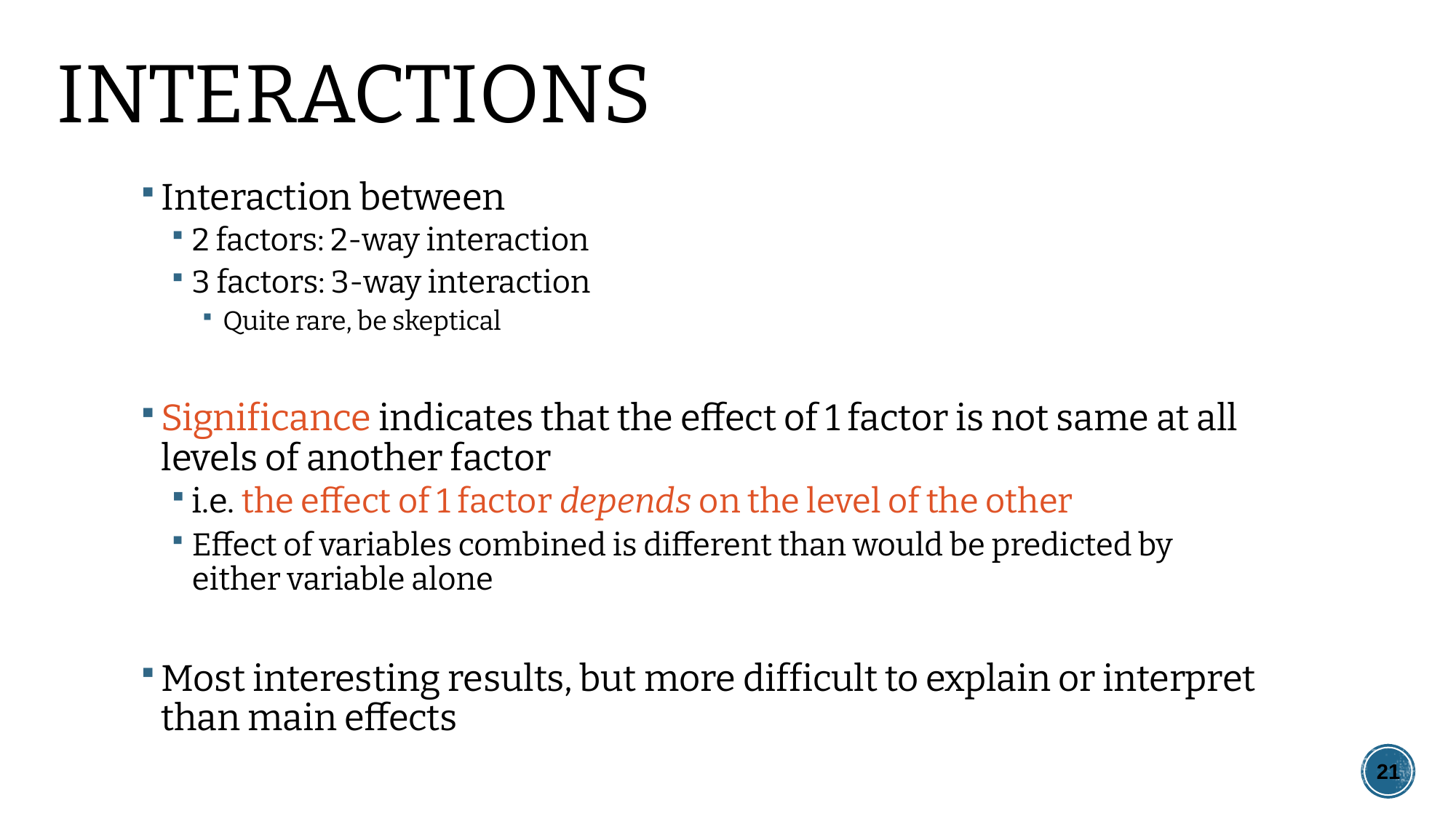

# Interactions
Interaction between
2 factors: 2-way interaction
3 factors: 3-way interaction
Quite rare, be skeptical

Significance indicates that the effect of 1 factor is not same at all levels of another factor
i.e. the effect of 1 factor depends on the level of the other
Effect of variables combined is different than would be predicted by either variable alone

Most interesting results, but more difficult to explain or interpret than main effects
21